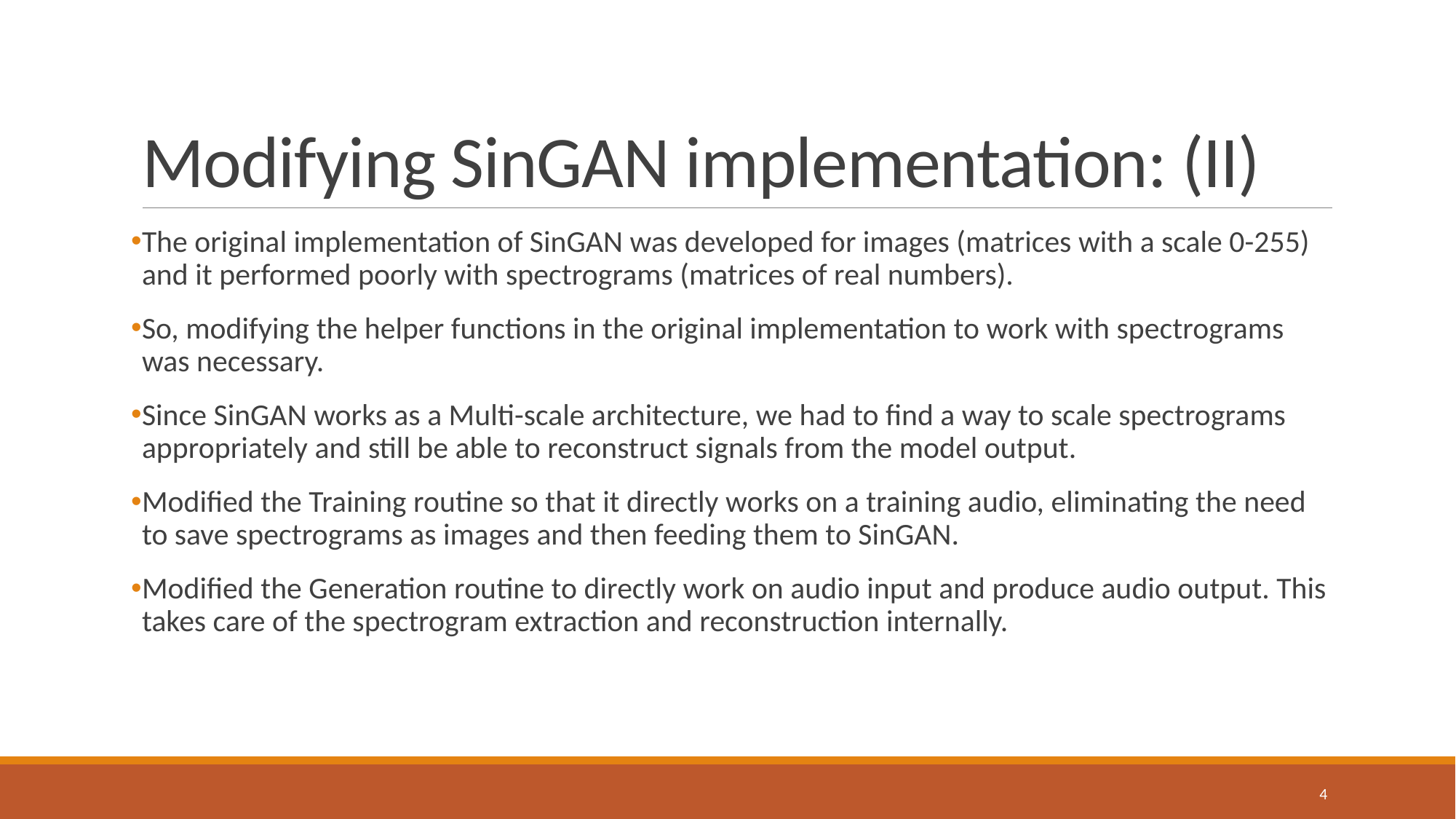

# Modifying SinGAN implementation: (II)
The original implementation of SinGAN was developed for images (matrices with a scale 0-255) and it performed poorly with spectrograms (matrices of real numbers).
So, modifying the helper functions in the original implementation to work with spectrograms was necessary.
Since SinGAN works as a Multi-scale architecture, we had to find a way to scale spectrograms appropriately and still be able to reconstruct signals from the model output.
Modified the Training routine so that it directly works on a training audio, eliminating the need to save spectrograms as images and then feeding them to SinGAN.
Modified the Generation routine to directly work on audio input and produce audio output. This takes care of the spectrogram extraction and reconstruction internally.

4